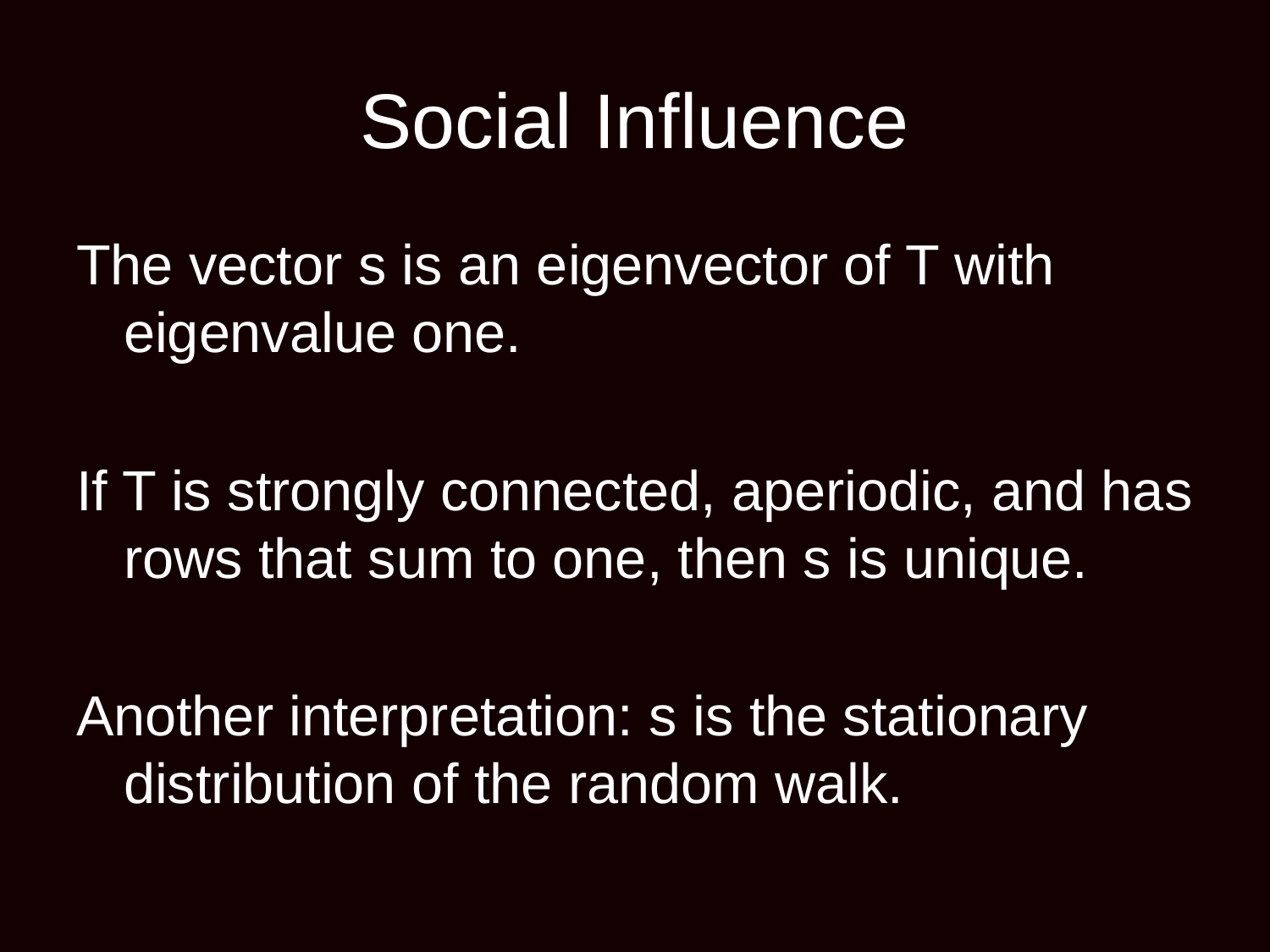

# Social Influence
The vector s is an eigenvector of T with eigenvalue one.

If T is strongly connected, aperiodic, and has rows that sum to one, then s is unique.

Another interpretation: s is the stationary distribution of the random walk.